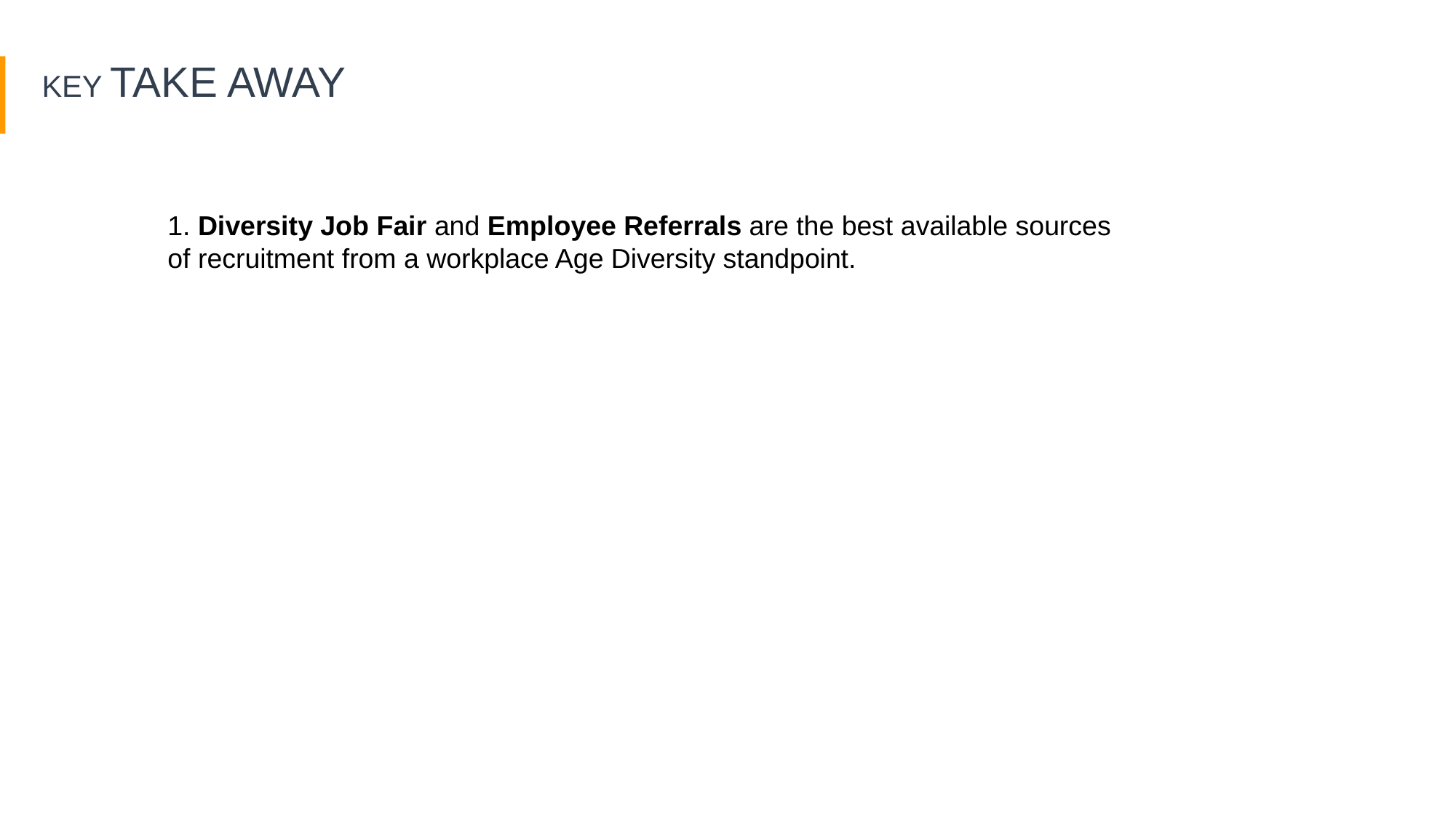

KEY TAKE AWAY

1. Diversity Job Fair and Employee Referrals are the best available sources of recruitment from a workplace Age Diversity standpoint.